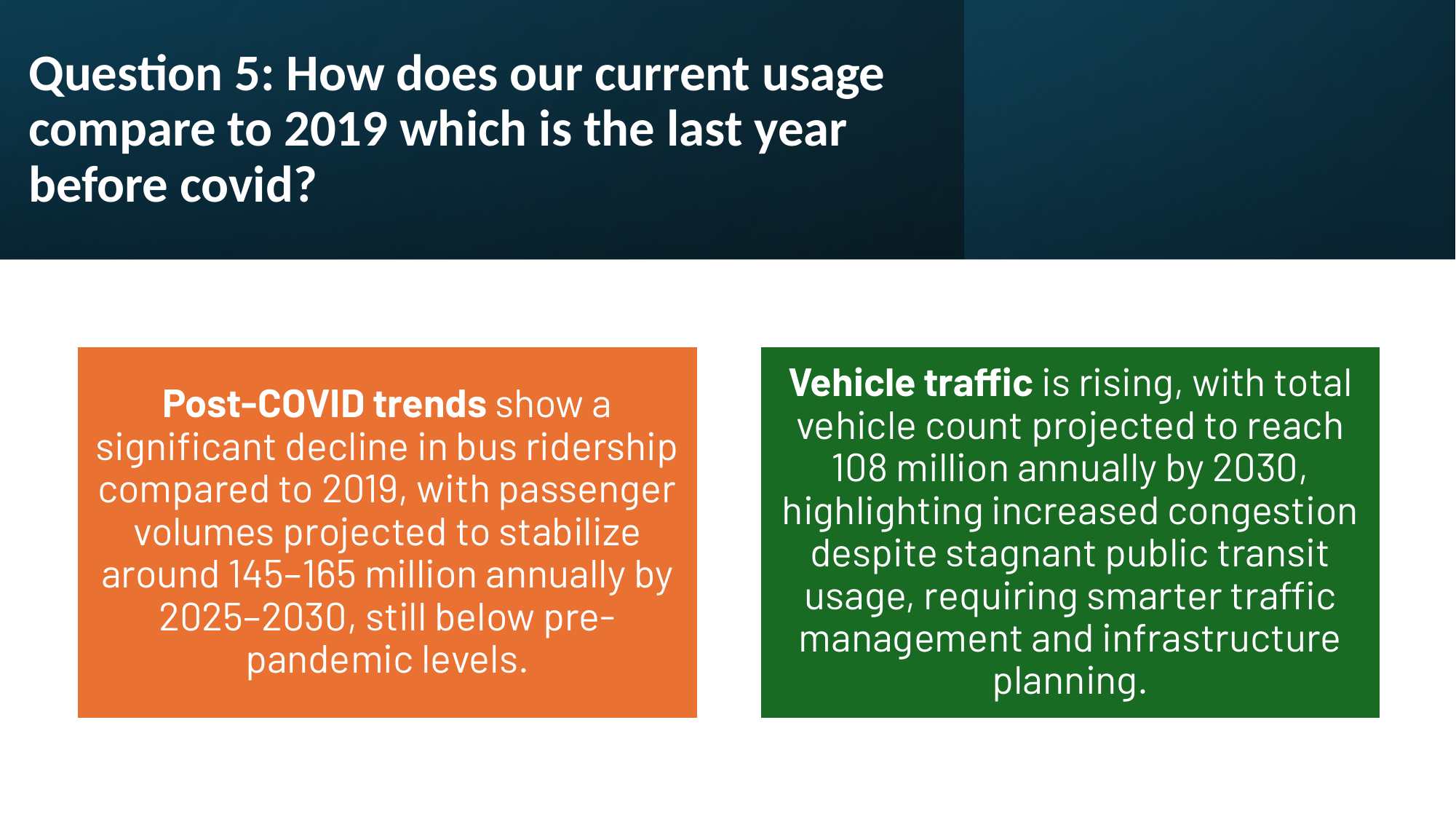

# Question 5: How does our current usage compare to 2019 which is the last year before covid?
Post-COVID trends show a significant decline in bus ridership compared to 2019, with passenger volumes projected to stabilize around 145–165 million annually by 2025–2030, still below pre-pandemic levels.
Vehicle traffic is rising, with total vehicle count projected to reach 108 million annually by 2030, highlighting increased congestion despite stagnant public transit usage, requiring smarter traffic management and infrastructure planning.